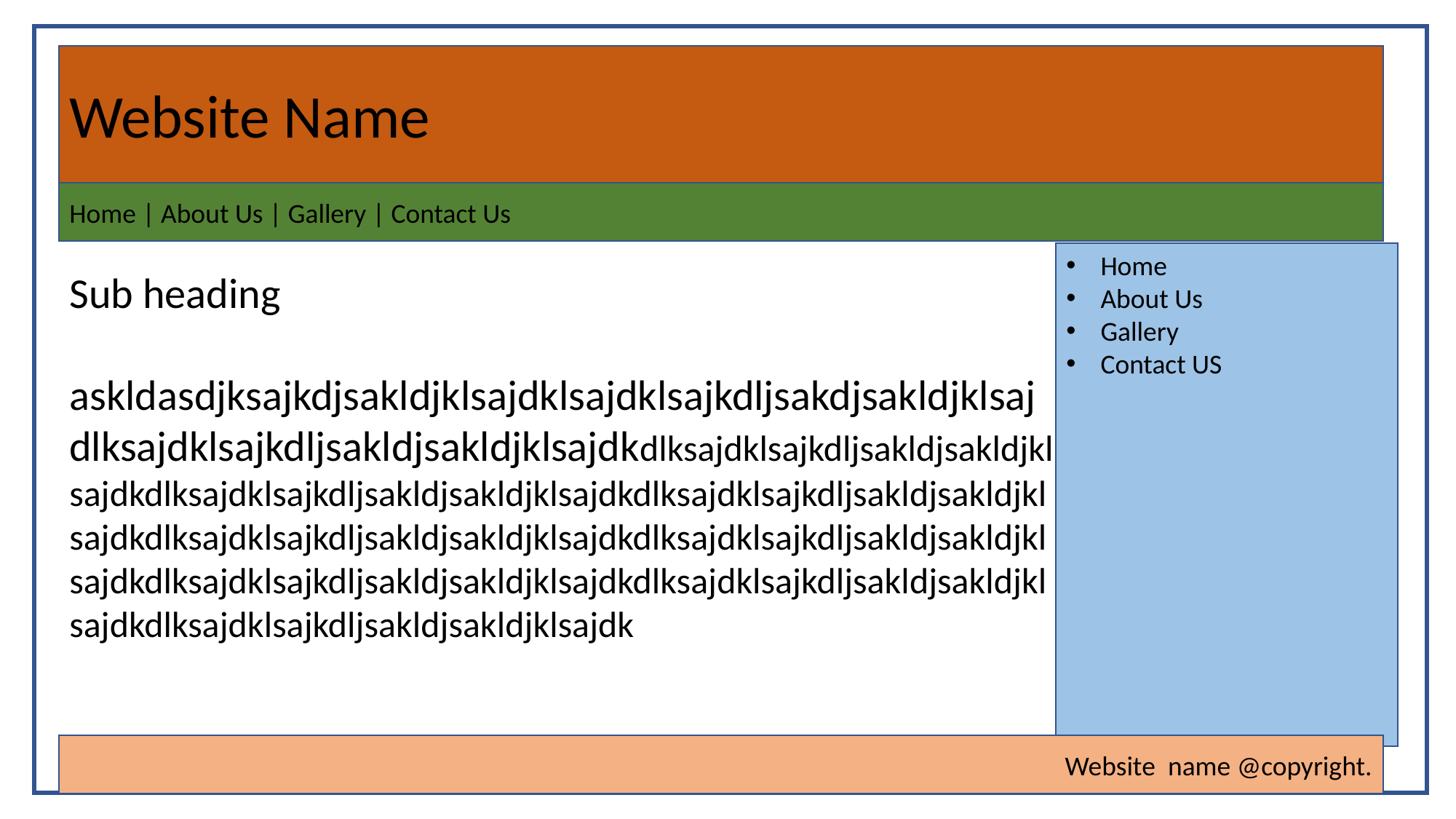

Website Name
Home | About Us | Gallery | Contact Us
Home
About Us
Gallery
Contact US

Sub heading

askldasdjksajkdjsakldjklsajdklsajdklsajkdljsakdjsakldjklsajdlksajdklsajkdljsakldjsakldjklsajdkdlksajdklsajkdljsakldjsakldjklsajdkdlksajdklsajkdljsakldjsakldjklsajdkdlksajdklsajkdljsakldjsakldjklsajdkdlksajdklsajkdljsakldjsakldjklsajdkdlksajdklsajkdljsakldjsakldjklsajdkdlksajdklsajkdljsakldjsakldjklsajdkdlksajdklsajkdljsakldjsakldjklsajdkdlksajdklsajkdljsakldjsakldjklsajdk
Website  name @copyright.